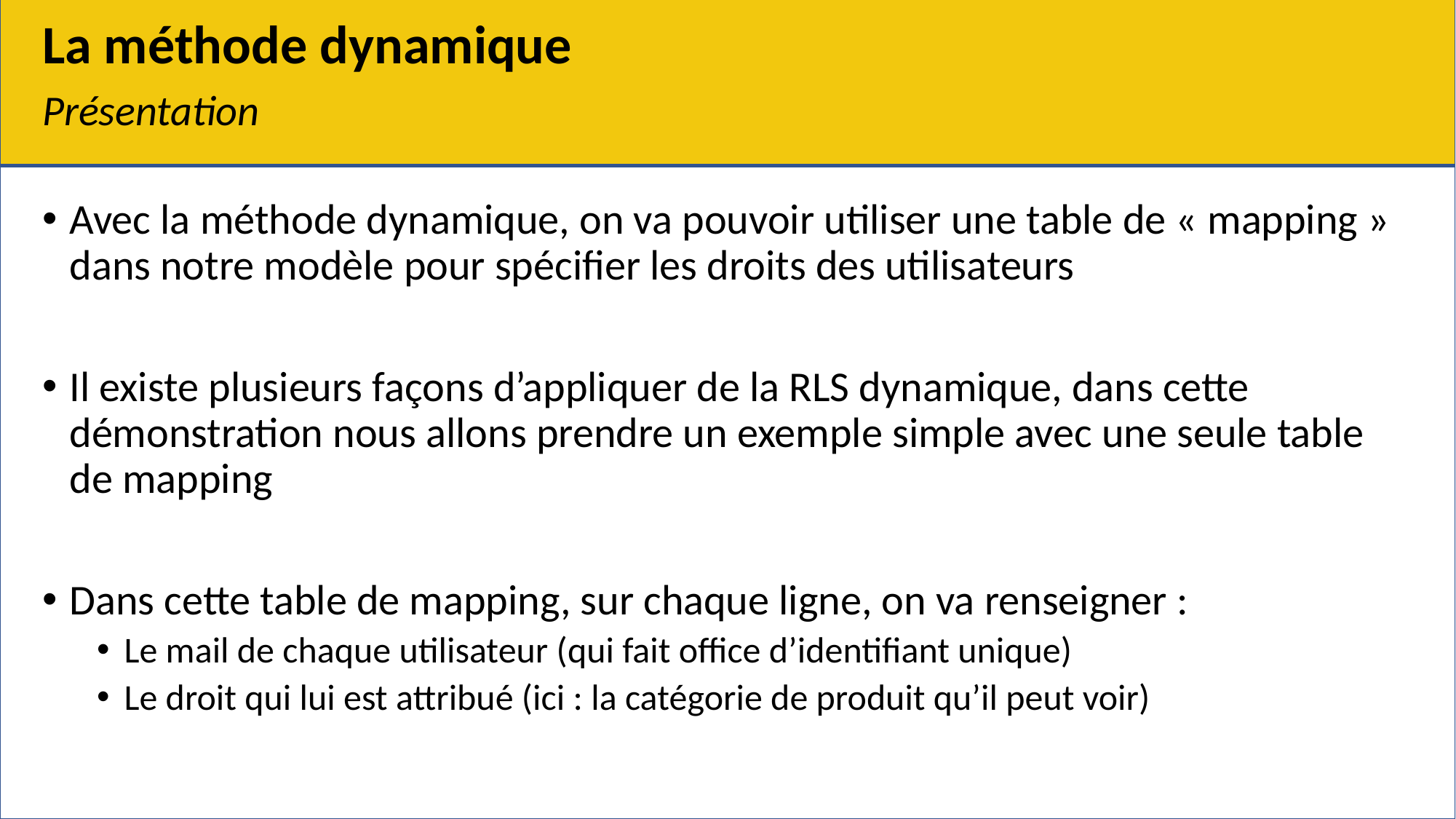

# La méthode dynamique
Présentation
Avec la méthode dynamique, on va pouvoir utiliser une table de « mapping »  dans notre modèle pour spécifier les droits des utilisateurs

Il existe plusieurs façons d’appliquer de la RLS dynamique, dans cette démonstration nous allons prendre un exemple simple avec une seule table de mapping

Dans cette table de mapping, sur chaque ligne, on va renseigner :
Le mail de chaque utilisateur (qui fait office d’identifiant unique)
Le droit qui lui est attribué (ici : la catégorie de produit qu’il peut voir)